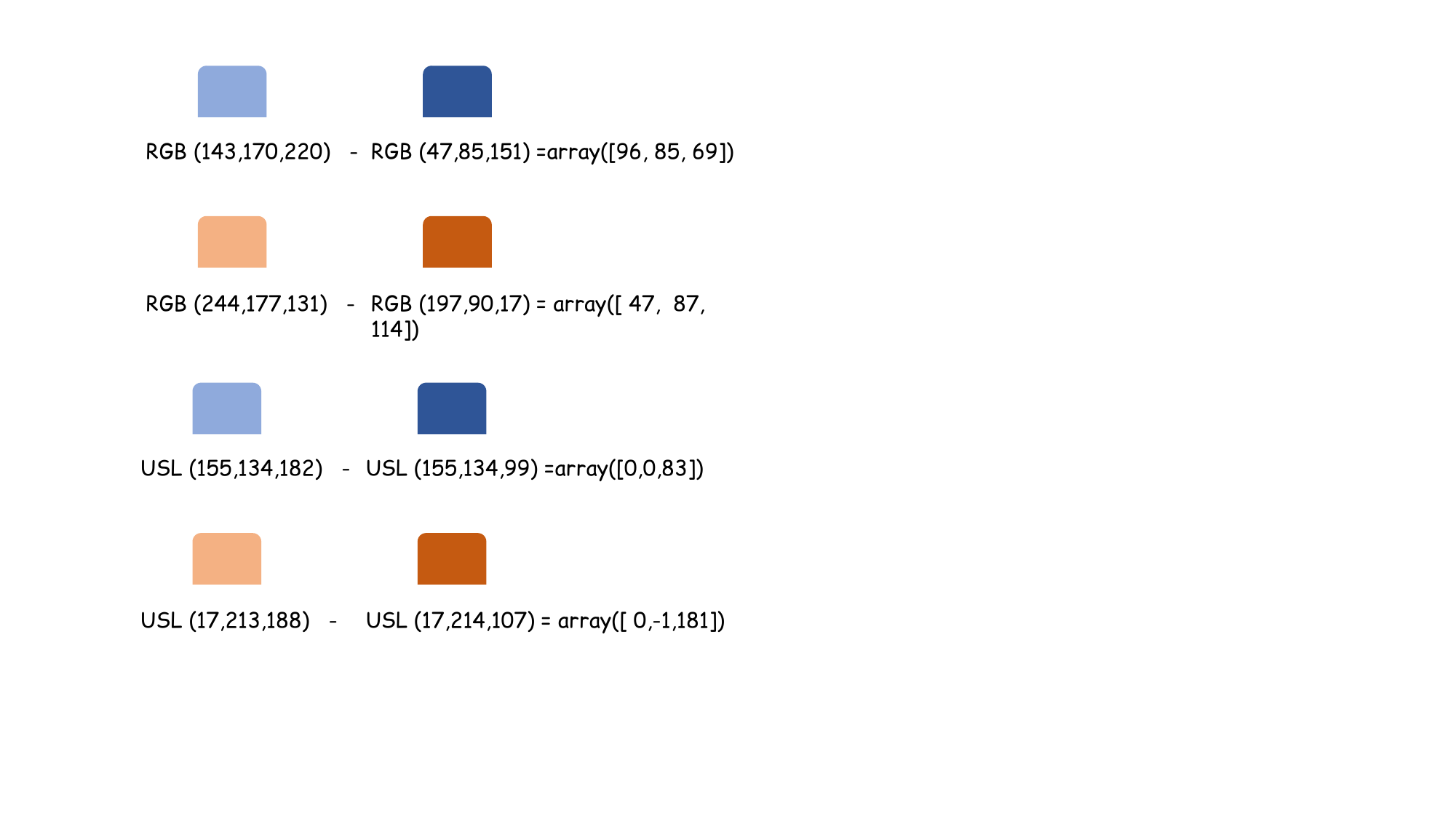

RGB (143,170,220)   -
RGB (47,85,151) =array([96, 85, 69])

RGB (244,177,131)   -
RGB (197,90,17) = array([ 47,  87, 114])

USL (155,134,182)   -
USL (155,134,99) =array([0,0,83])

USL (17,213,188)   -
USL (17,214,107) = array([ 0,-1,181])